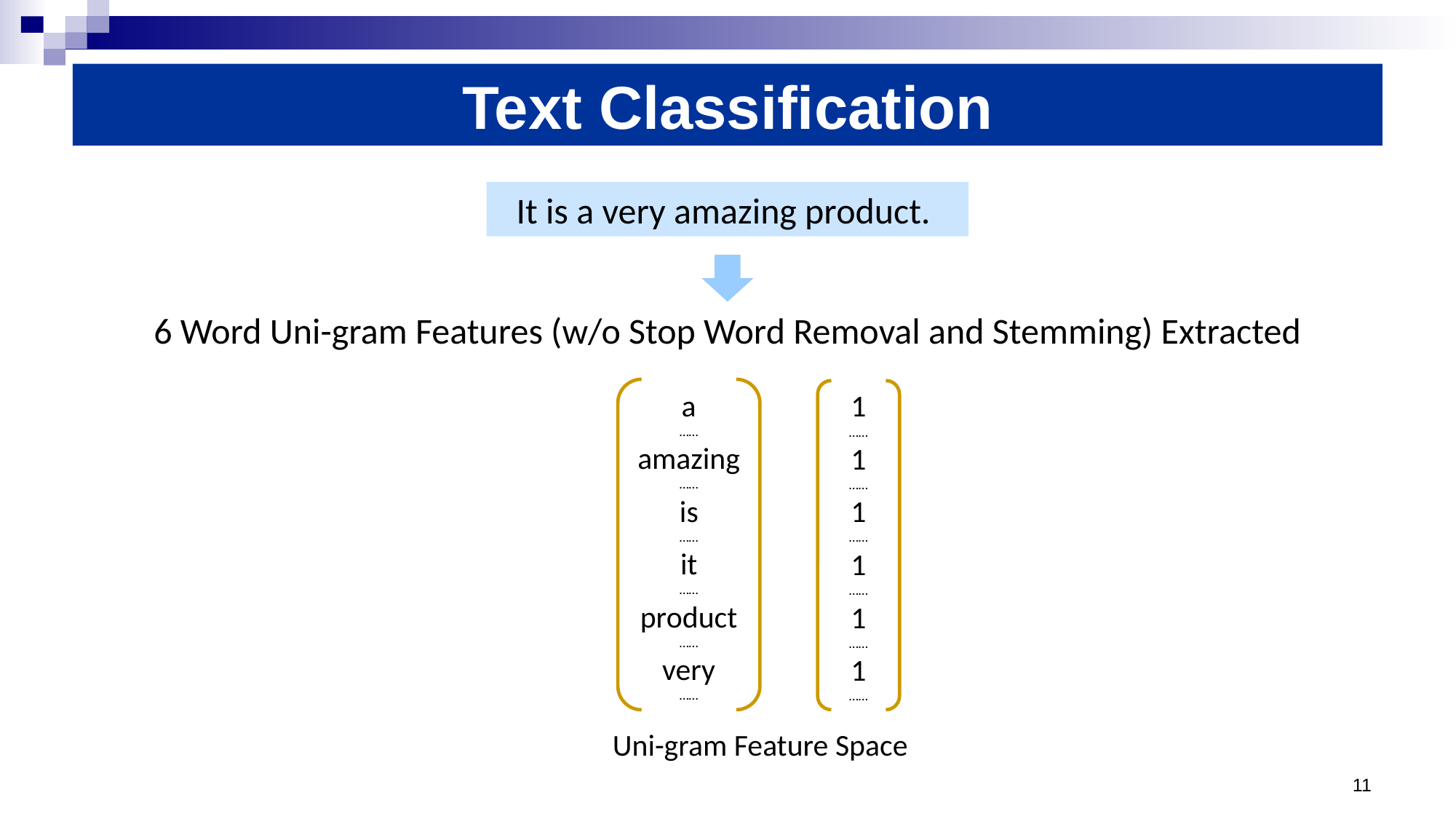

Text Classification
It is a very amazing product.

6 Word Uni-gram Features (w/o Stop Word Removal and Stemming) Extracted
a
……
amazing
……
is
……
it
……
product
……
very
……
1
……
1
……
1
……
1
……
1
……
1
……
Uni-gram Feature Space
11